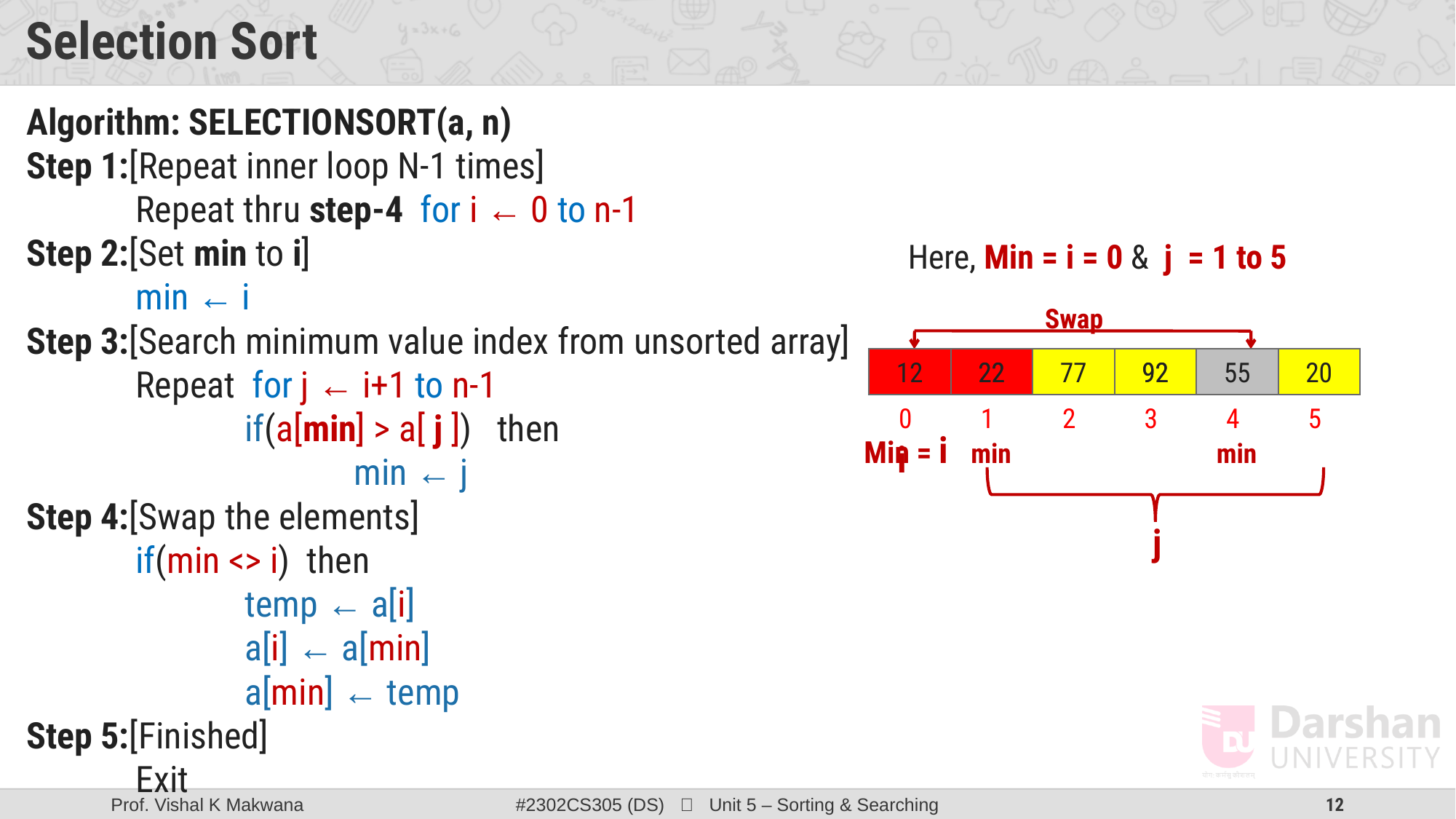

# Selection Sort
Algorithm: SELECTIONSORT(a, n)
Step 1:[Repeat inner loop N-1 times]
	Repeat thru step-4  for i ← 0 to n-1
Step 2:[Set min to i]
	min ← i
Step 3:[Search minimum value index from unsorted array]
	Repeat  for j ← i+1 to n-1
		if(a[min] > a[ j ])   then
			min ← j
Step 4:[Swap the elements]
	if(min <> i)  then
		temp ← a[i]
		a[i] ← a[min]
		a[min] ← temp
Step 5:[Finished]
	Exit
Here, Min = i = 0 &  j  = 1 to 5
Swap

55
55
12
22
22
22
22
77
77
77
92
92
92
12
12
12
55
20
20
20
0
1
2
3
4
5
Min = i
i
min
min
j